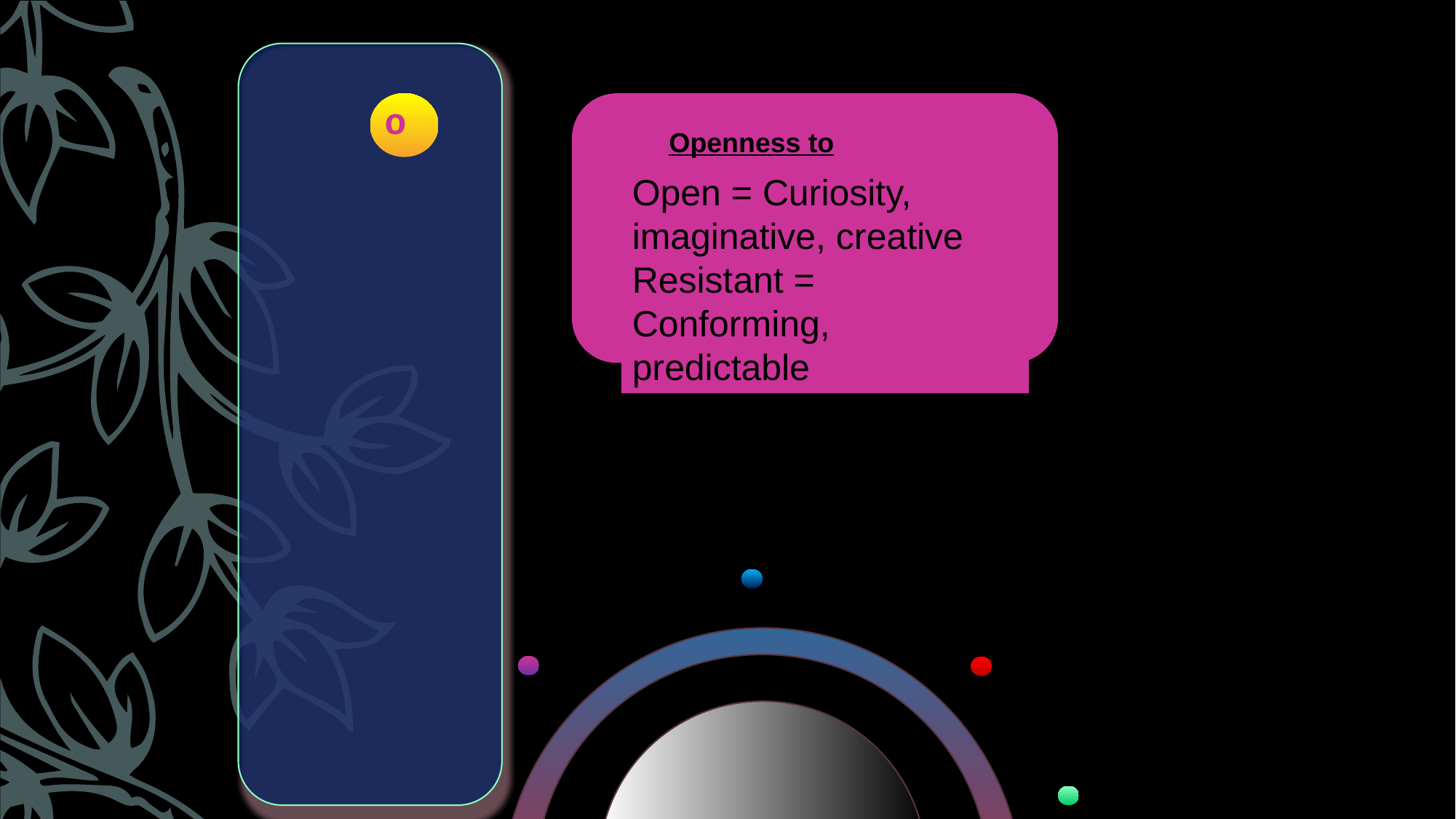

o

Openness to Experience
Open = Curiosity, imaginative, creative
Resistant = Conforming, predictable